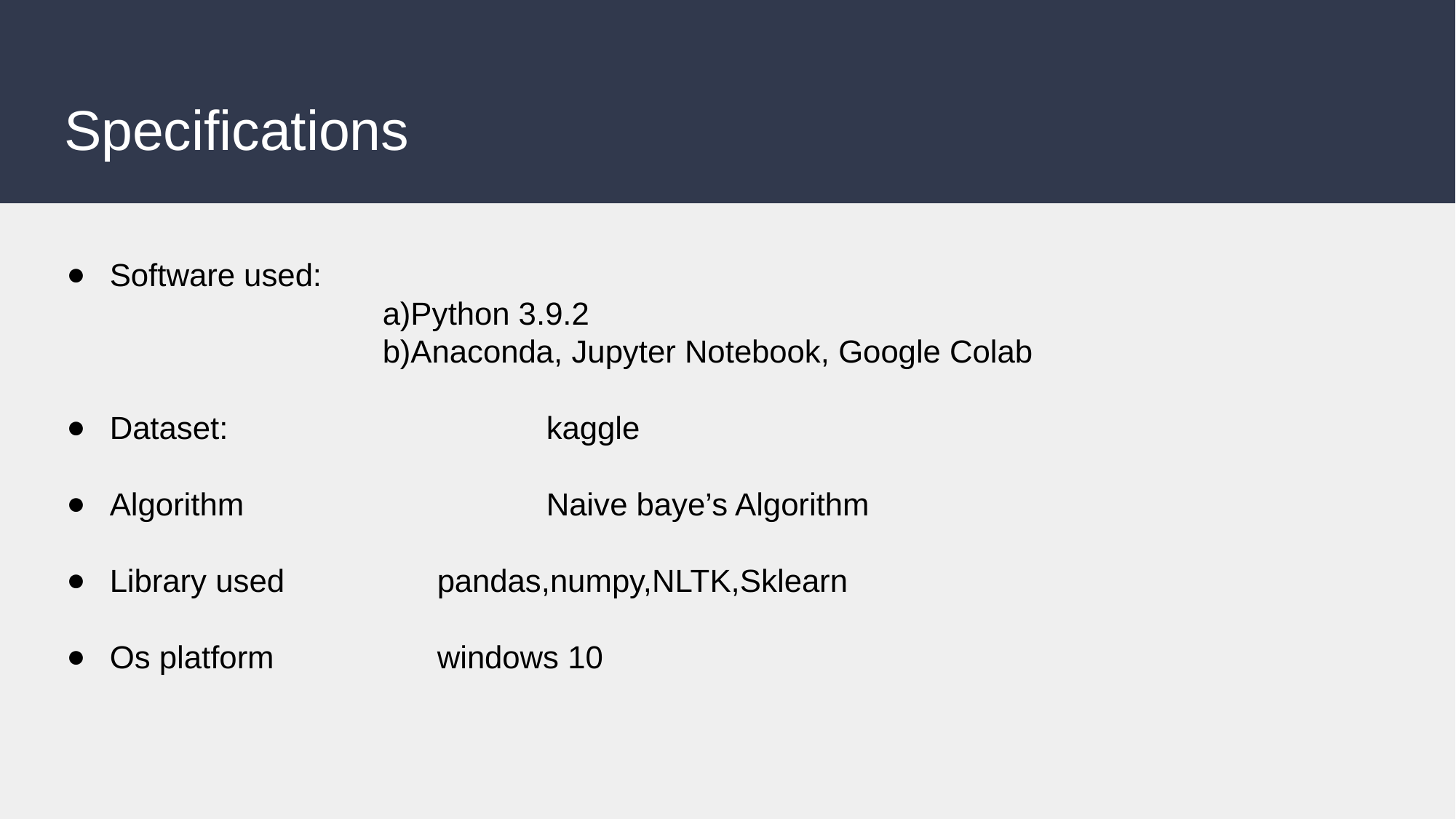

# Specifications
Software used:
a)Python 3.9.2
b)Anaconda, Jupyter Notebook, Google Colab

Dataset: 			kaggle

Algorithm			Naive baye’s Algorithm

Library used		pandas,numpy,NLTK,Sklearn

Os platform		windows 10